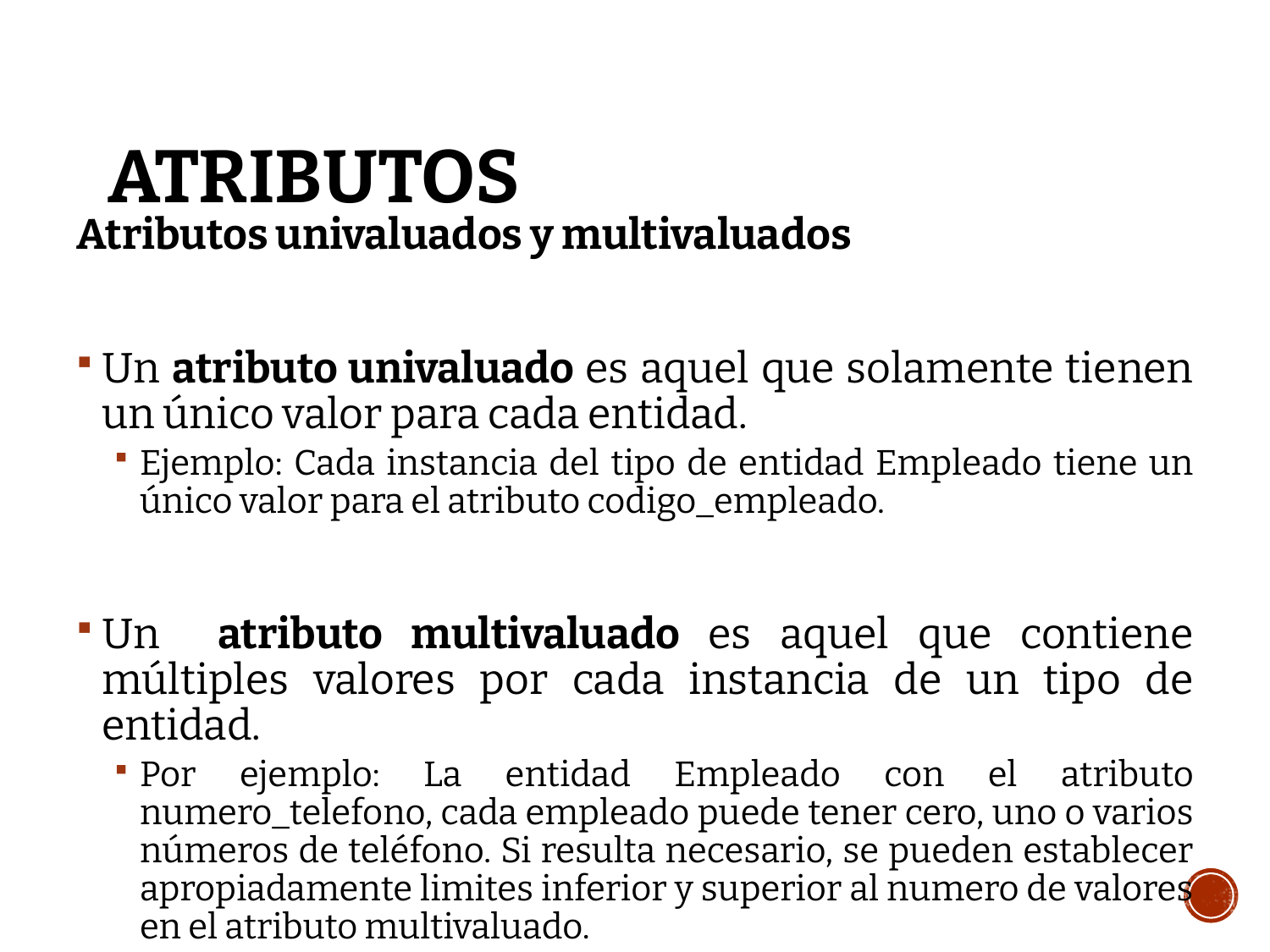

# ATRIBUTOS
Atributos univaluados y multivaluados

Un atributo univaluado es aquel que solamente tienen un único valor para cada entidad.
Ejemplo: Cada instancia del tipo de entidad Empleado tiene un único valor para el atributo codigo_empleado.

Un  atributo multivaluado es aquel que contiene múltiples valores por cada instancia de un tipo de entidad.
Por ejemplo: La entidad Empleado con el atributo numero_telefono, cada empleado puede tener cero, uno o varios números de teléfono. Si resulta necesario, se pueden establecer apropiadamente limites inferior y superior al numero de valores en el atributo multivaluado.